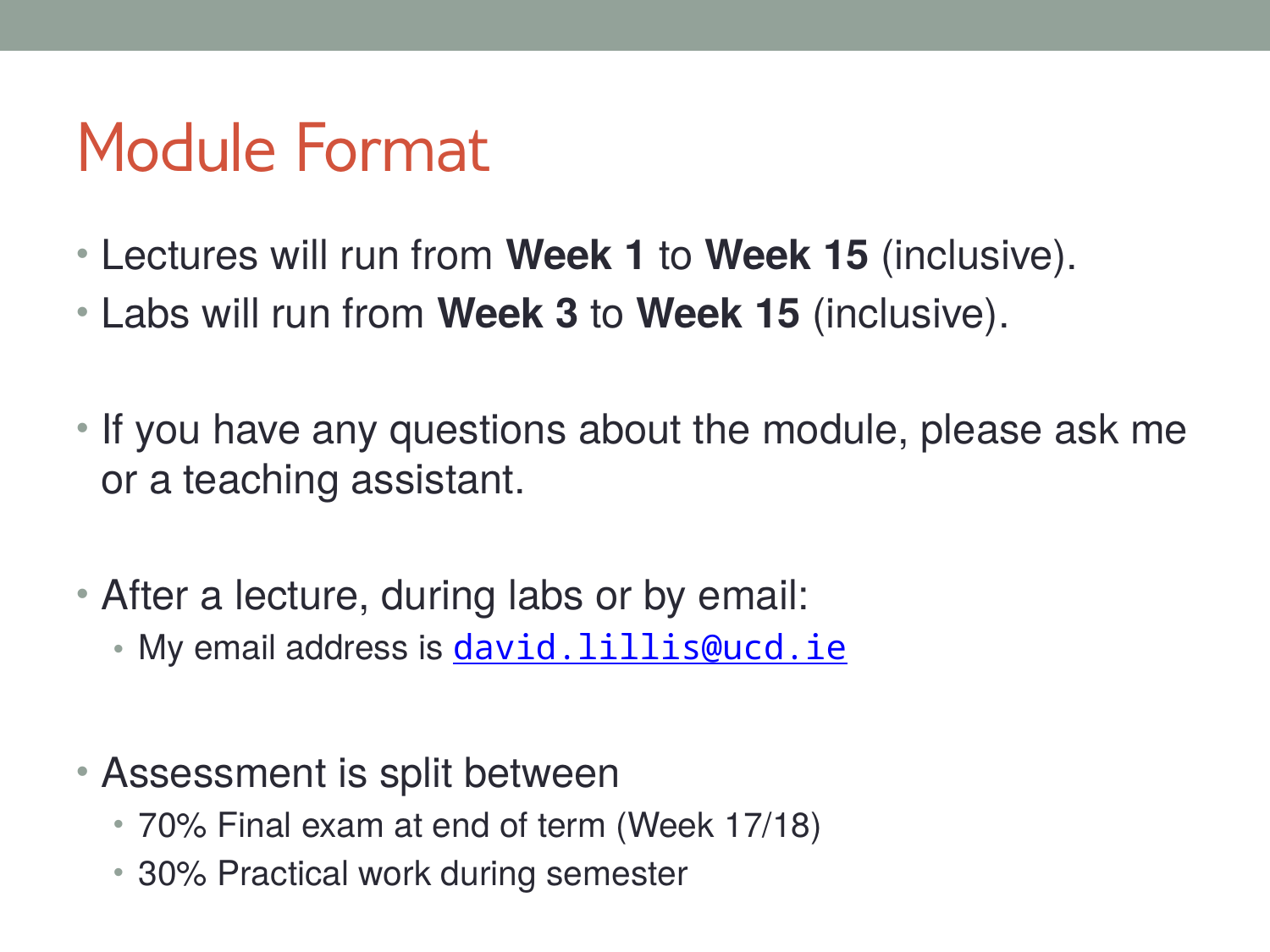

# Module Format
Lectures will run from Week 1 to Week 15 (inclusive).
Labs will run from Week 3 to Week 15 (inclusive).

If you have any questions about the module, please ask me or a teaching assistant.

After a lecture, during labs or by email:
My email address is david.lillis@ucd.ie

Assessment is split between
70% Final exam at end of term (Week 17/18)
30% Practical work during semester